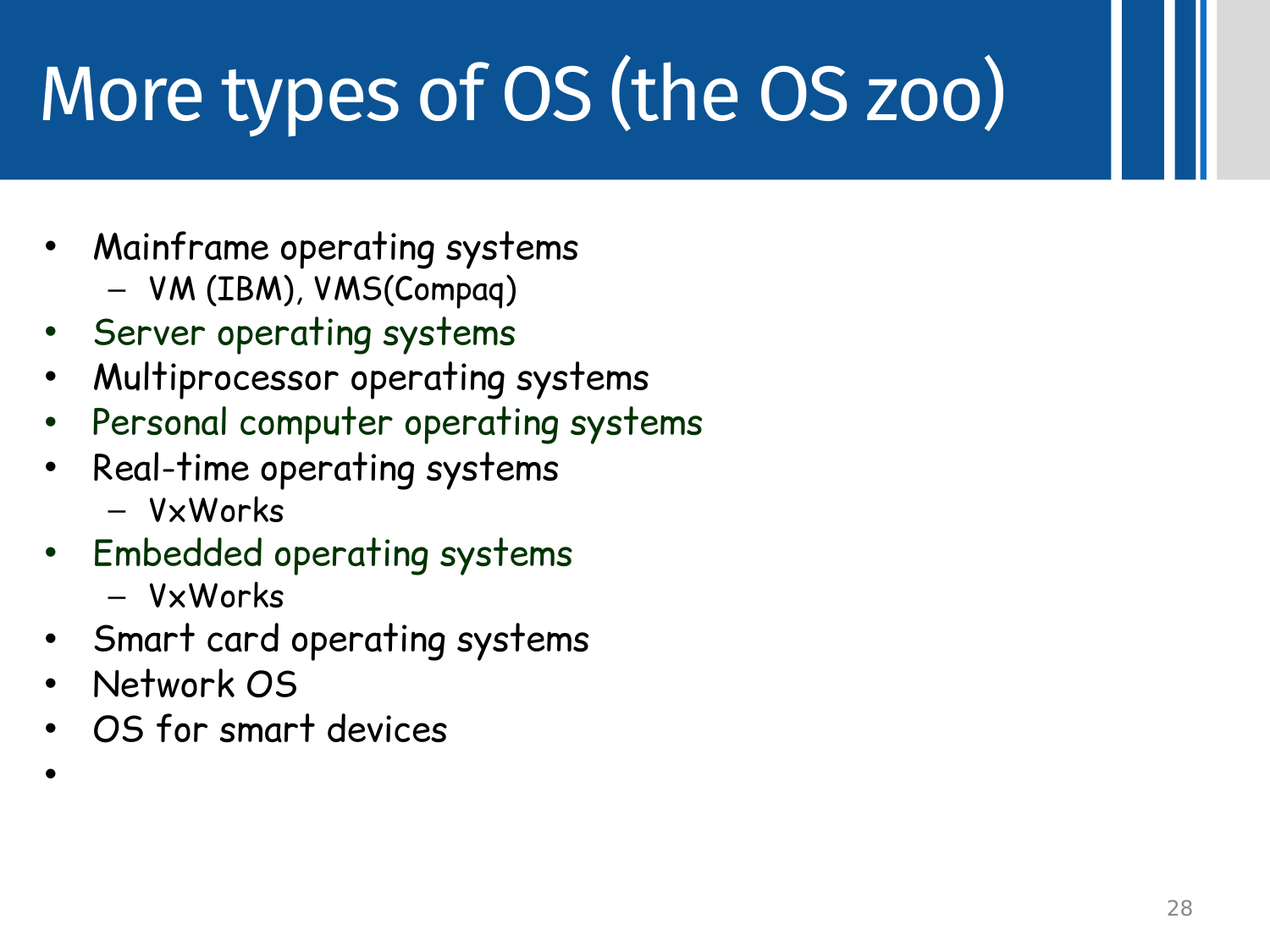

# More types of OS (the OS zoo)
Mainframe operating systems
VM (IBM), VMS(Compaq)
Server operating systems
Multiprocessor operating systems
Personal computer operating systems
Real-time operating systems
VxWorks
Embedded operating systems
VxWorks
Smart card operating systems
Network OS
OS for smart devices

28